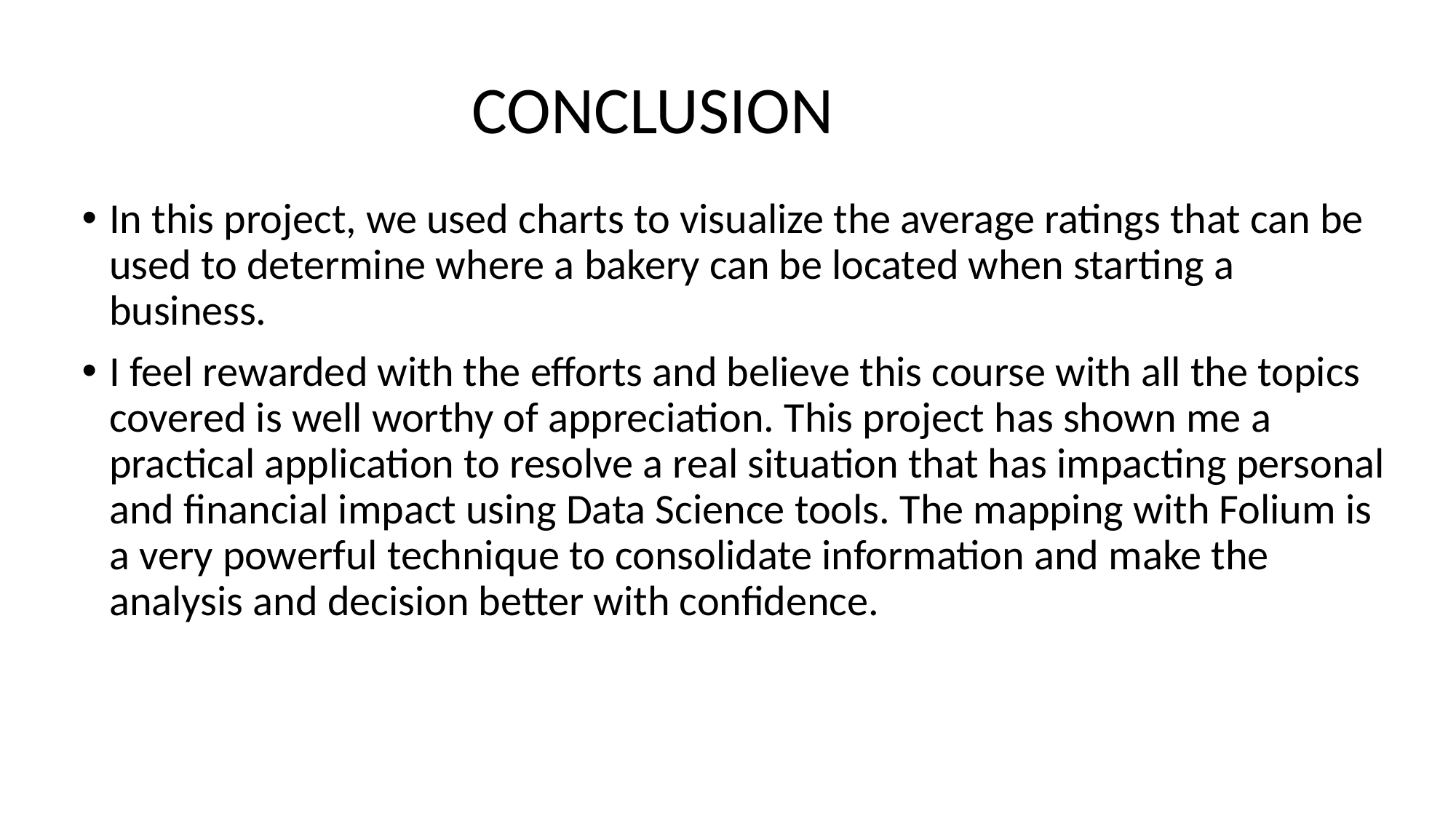

# CONCLUSION
In this project, we used charts to visualize the average ratings that can be used to determine where a bakery can be located when starting a business.
I feel rewarded with the efforts and believe this course with all the topics covered is well worthy of appreciation. This project has shown me a practical application to resolve a real situation that has impacting personal and financial impact using Data Science tools. The mapping with Folium is a very powerful technique to consolidate information and make the analysis and decision better with confidence.